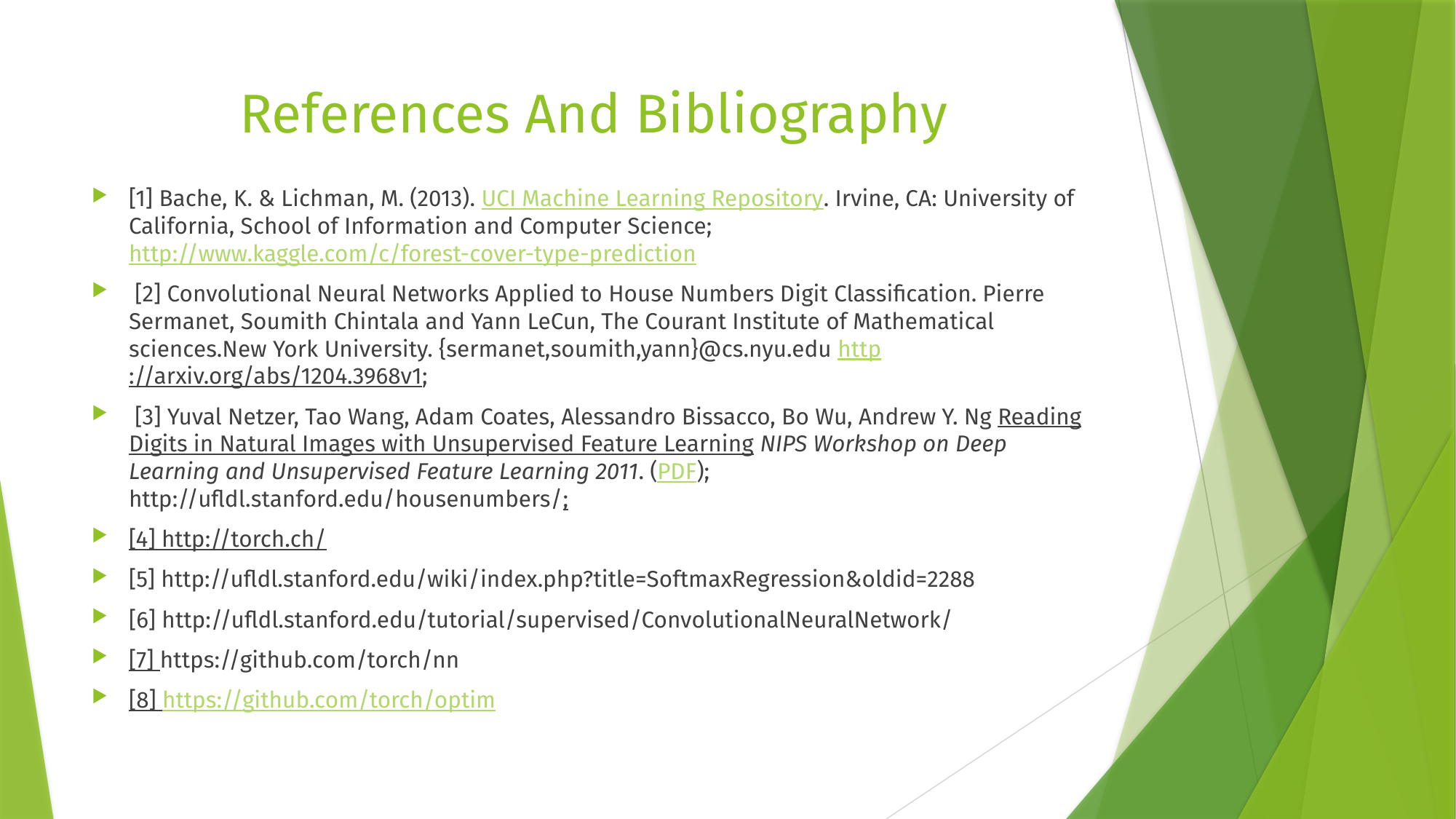

# References And Bibliography
[1] Bache, K. & Lichman, M. (2013). UCI Machine Learning Repository. Irvine, CA: University of California, School of Information and Computer Science; http://www.kaggle.com/c/forest-cover-type-prediction
 [2] Convolutional Neural Networks Applied to House Numbers Digit Classification. Pierre Sermanet, Soumith Chintala and Yann LeCun, The Courant Institute of Mathematical sciences.New York University. {sermanet,soumith,yann}@cs.nyu.edu http://arxiv.org/abs/1204.3968v1;
 [3] Yuval Netzer, Tao Wang, Adam Coates, Alessandro Bissacco, Bo Wu, Andrew Y. Ng Reading Digits in Natural Images with Unsupervised Feature Learning NIPS Workshop on Deep Learning and Unsupervised Feature Learning 2011. (PDF); http://ufldl.stanford.edu/housenumbers/;
[4] http://torch.ch/
[5] http://ufldl.stanford.edu/wiki/index.php?title=SoftmaxRegression&oldid=2288
[6] http://ufldl.stanford.edu/tutorial/supervised/ConvolutionalNeuralNetwork/
[7] https://github.com/torch/nn
[8] https://github.com/torch/optim